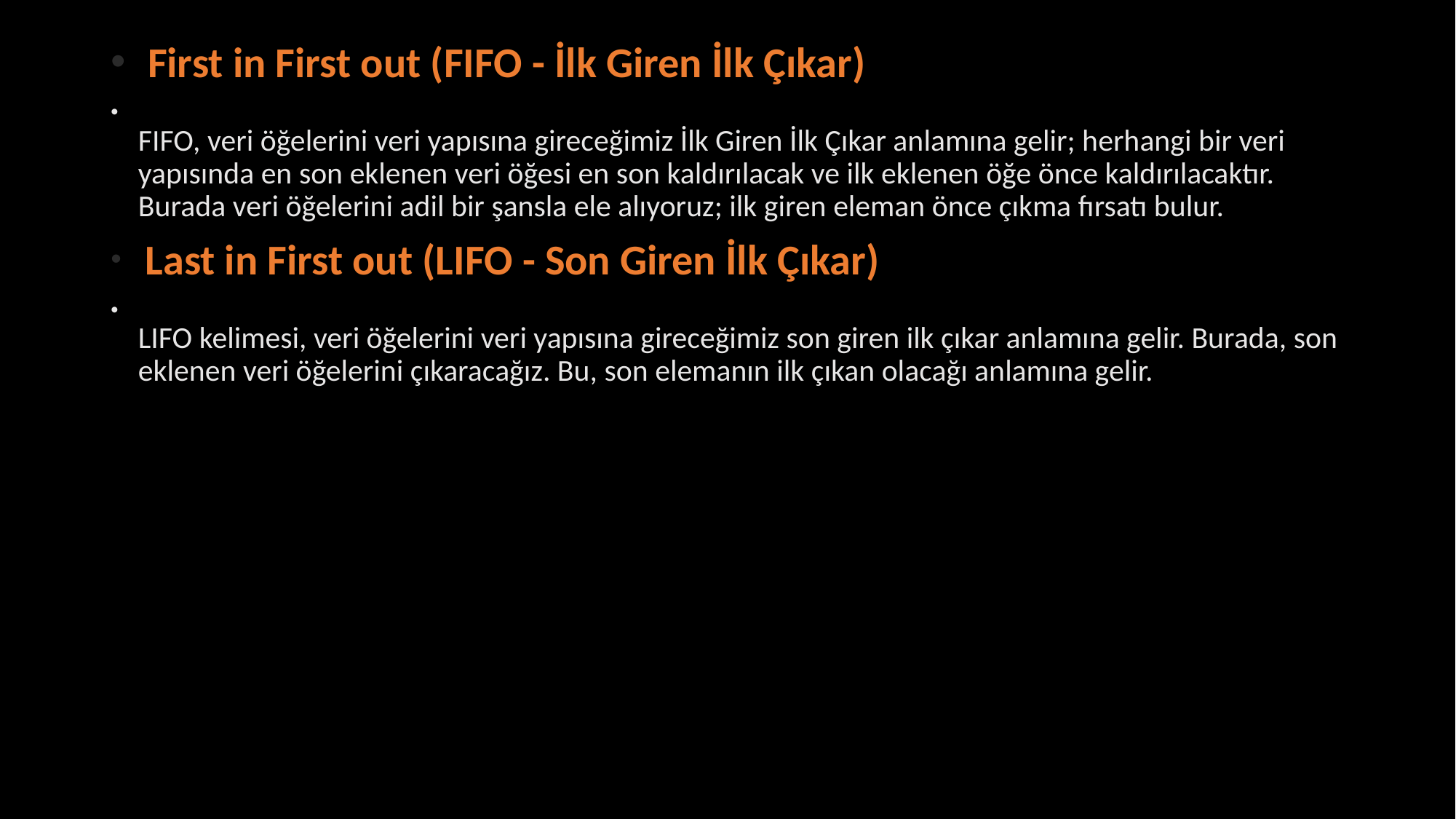

First in First out (FIFO - İlk Giren İlk Çıkar)
FIFO, veri öğelerini veri yapısına gireceğimiz İlk Giren İlk Çıkar anlamına gelir; herhangi bir veri yapısında en son eklenen veri öğesi en son kaldırılacak ve ilk eklenen öğe önce kaldırılacaktır. Burada veri öğelerini adil bir şansla ele alıyoruz; ilk giren eleman önce çıkma fırsatı bulur.
 Last in First out (LIFO - Son Giren İlk Çıkar)
LIFO kelimesi, veri öğelerini veri yapısına gireceğimiz son giren ilk çıkar anlamına gelir. Burada, son eklenen veri öğelerini çıkaracağız. Bu, son elemanın ilk çıkan olacağı anlamına gelir.